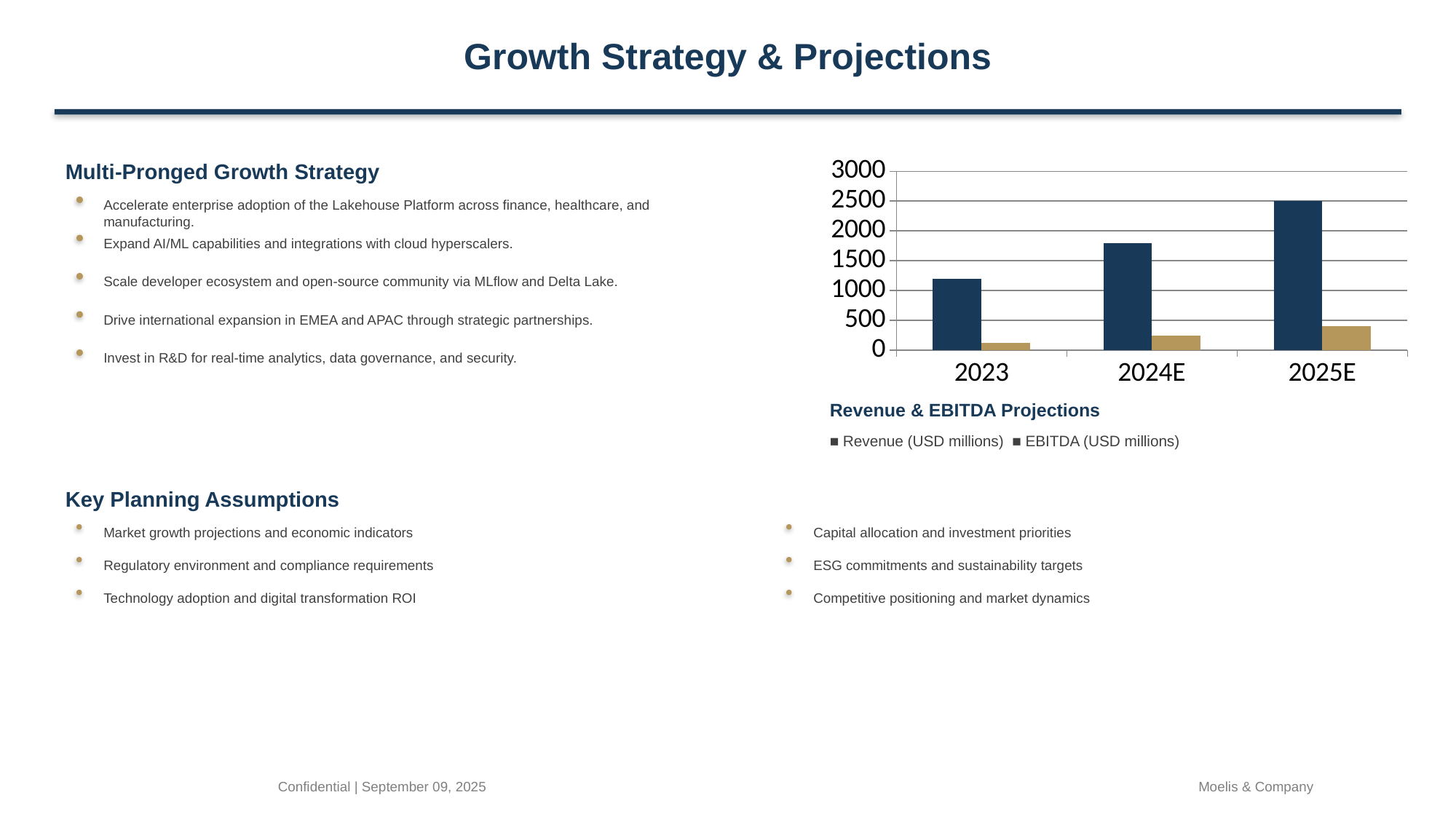

Growth Strategy & Projections

Multi-Pronged Growth Strategy

### Chart

| Category | Revenue (USD millions) | EBITDA (USD millions) |
|---|---|---|
| 2023 | 1200.0 | 120.0 |
| 2024E | 1800.0 | 250.0 |
| 2025E | 2500.0 | 400.0 |
Accelerate enterprise adoption of the Lakehouse Platform across finance, healthcare, and manufacturing.

Expand AI/ML capabilities and integrations with cloud hyperscalers.

Scale developer ecosystem and open-source community via MLflow and Delta Lake.

Drive international expansion in EMEA and APAC through strategic partnerships.

Invest in R&D for real-time analytics, data governance, and security.

Revenue & EBITDA Projections
■ Revenue (USD millions)  ■ EBITDA (USD millions)
Key Planning Assumptions
Market growth projections and economic indicators
Capital allocation and investment priorities

Regulatory environment and compliance requirements
ESG commitments and sustainability targets

Technology adoption and digital transformation ROI
Competitive positioning and market dynamics

Confidential | September 09, 2025
Moelis & Company